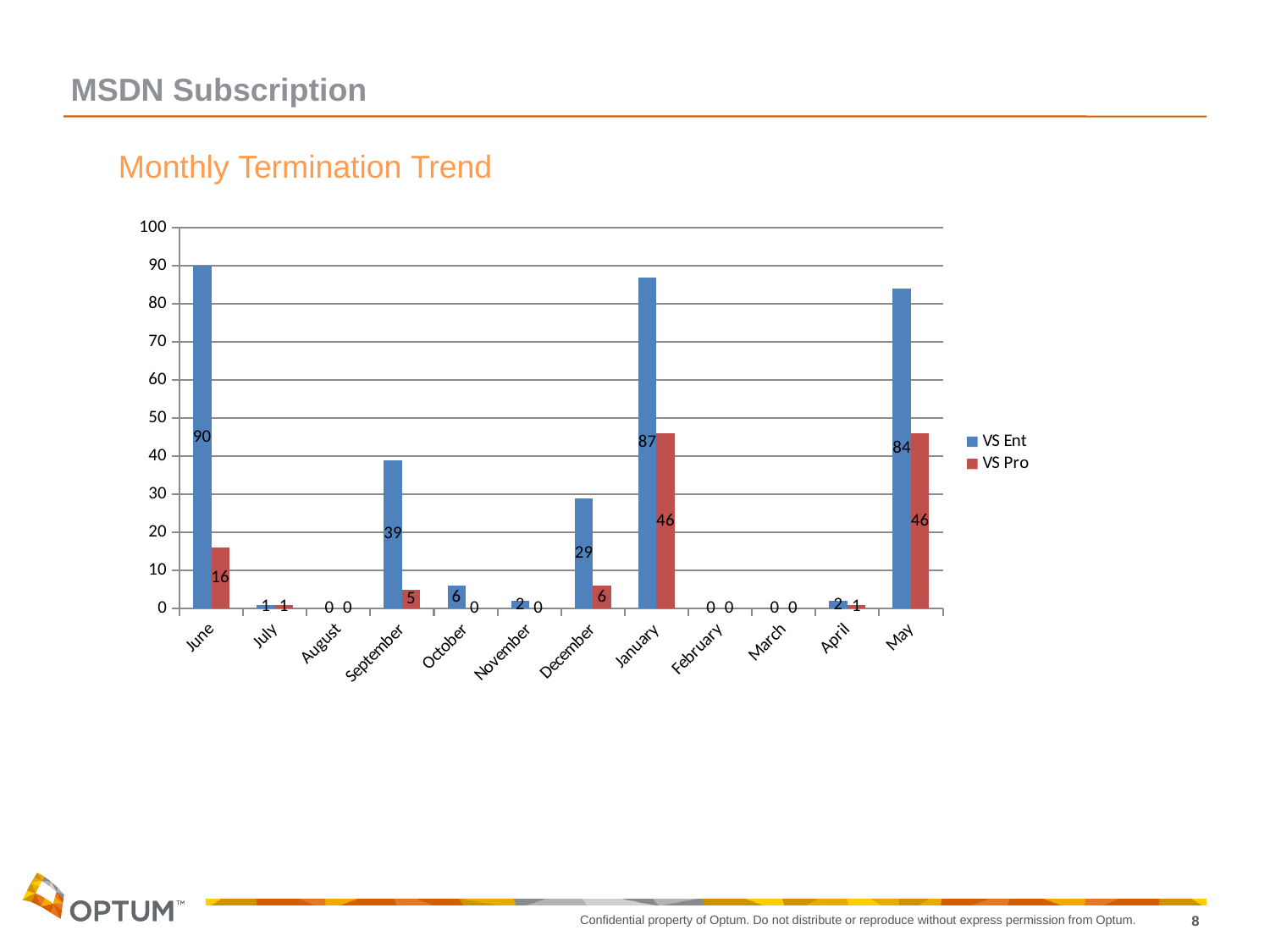

MSDN Subscription
Monthly Termination Trend

### Chart

| Category | VS Ent | VS Pro |
|---|---|---|
| June | 90.0 | 16.0 |
| July | 1.0 | 1.0 |
| August | 0.0 | 0.0 |
| September | 39.0 | 5.0 |
| October | 6.0 | 0.0 |
| November | 2.0 | 0.0 |
| December | 29.0 | 6.0 |
| January | 87.0 | 46.0 |
| February | 0.0 | 0.0 |
| March | 0.0 | 0.0 |
| April | 2.0 | 1.0 |
| May | 84.0 | 46.0 |